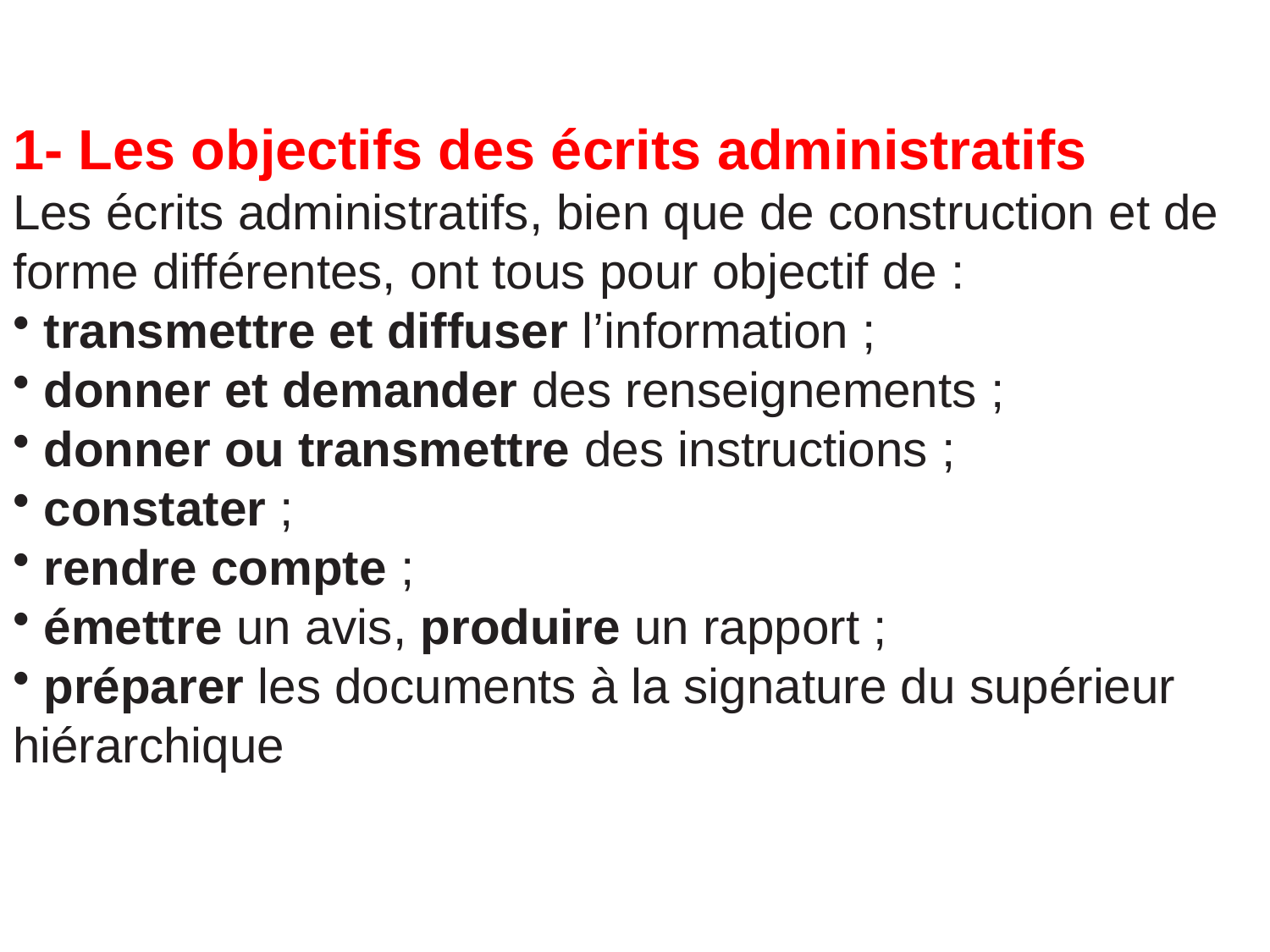

1- Les objectifs des écrits administratifs
Les écrits administratifs, bien que de construction et de forme différentes, ont tous pour objectif de :
 transmettre et diffuser l’information ;
 donner et demander des renseignements ;
 donner ou transmettre des instructions ;
 constater ;
 rendre compte ;
 émettre un avis, produire un rapport ;
 préparer les documents à la signature du supérieur hiérarchique